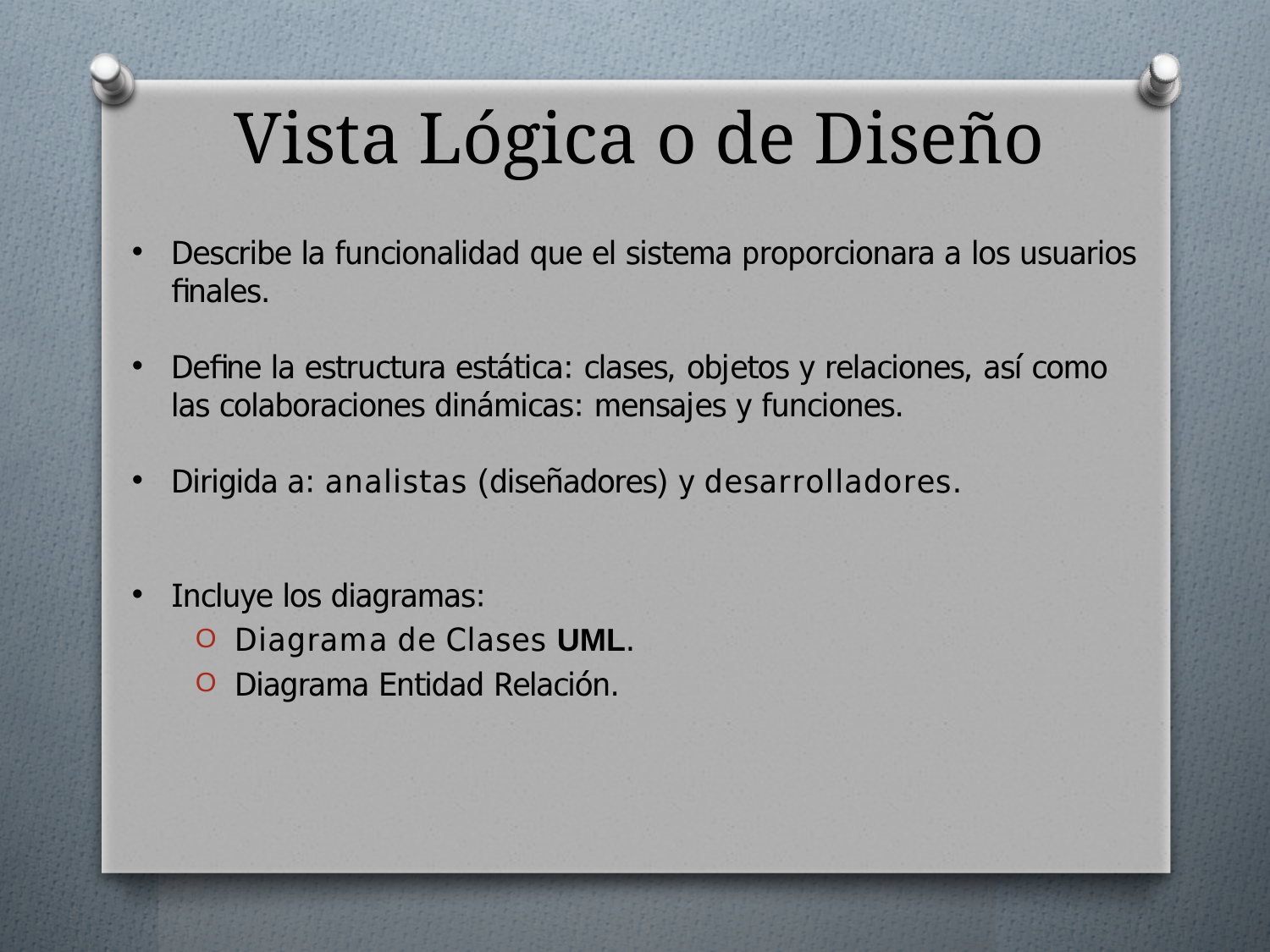

Vista Lógica o de Diseño
Describe la funcionalidad que el sistema proporcionara a los usuarios finales.

Define la estructura estática: clases, objetos y relaciones, así como las colaboraciones dinámicas: mensajes y funciones.

Dirigida a: analistas (diseñadores) y desarrolladores.

Incluye los diagramas:
Diagrama de Clases UML.
Diagrama Entidad Relación.